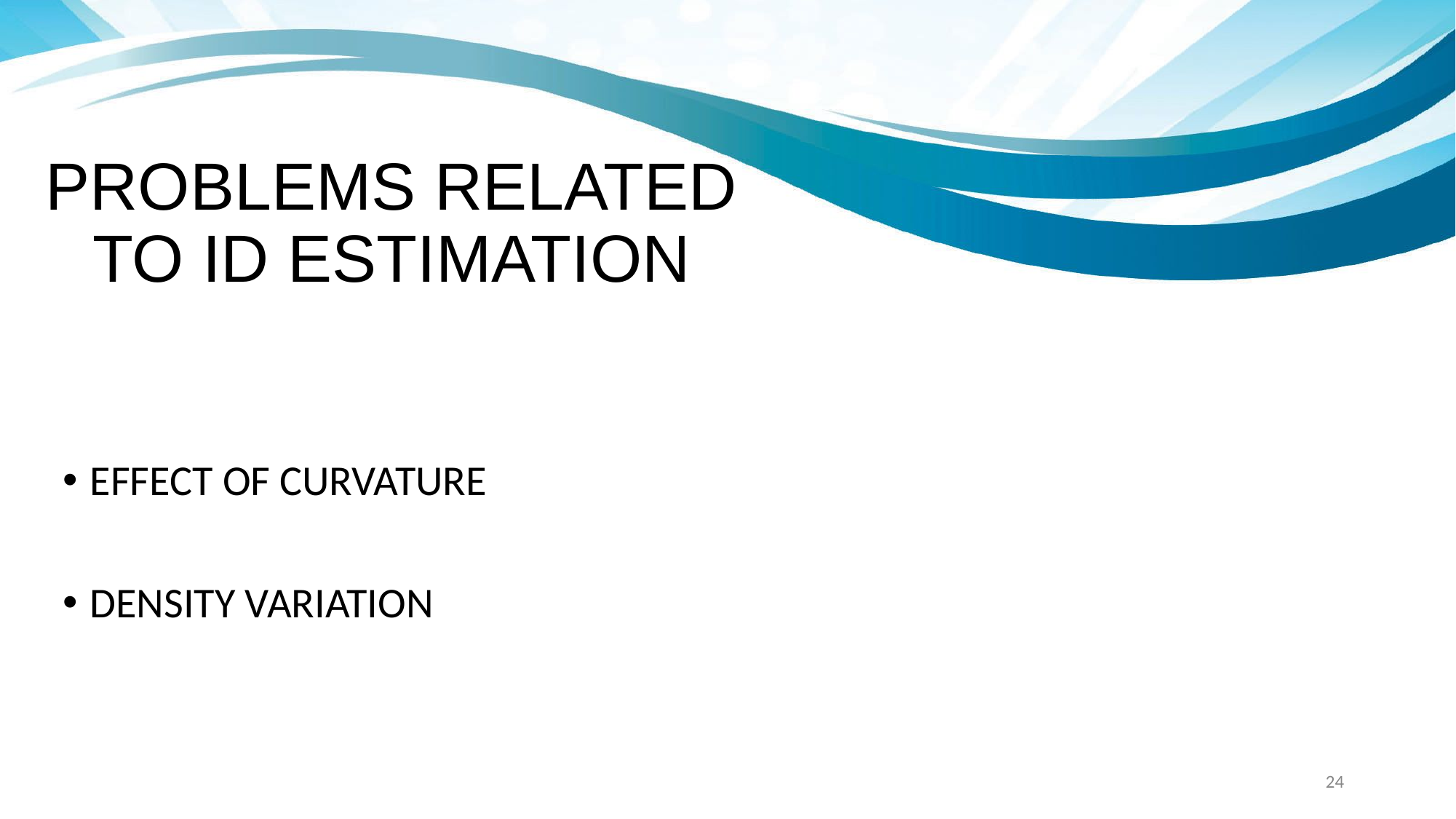

# PROBLEMS RELATED TO ID ESTIMATION
EFFECT OF CURVATURE

DENSITY VARIATION
24